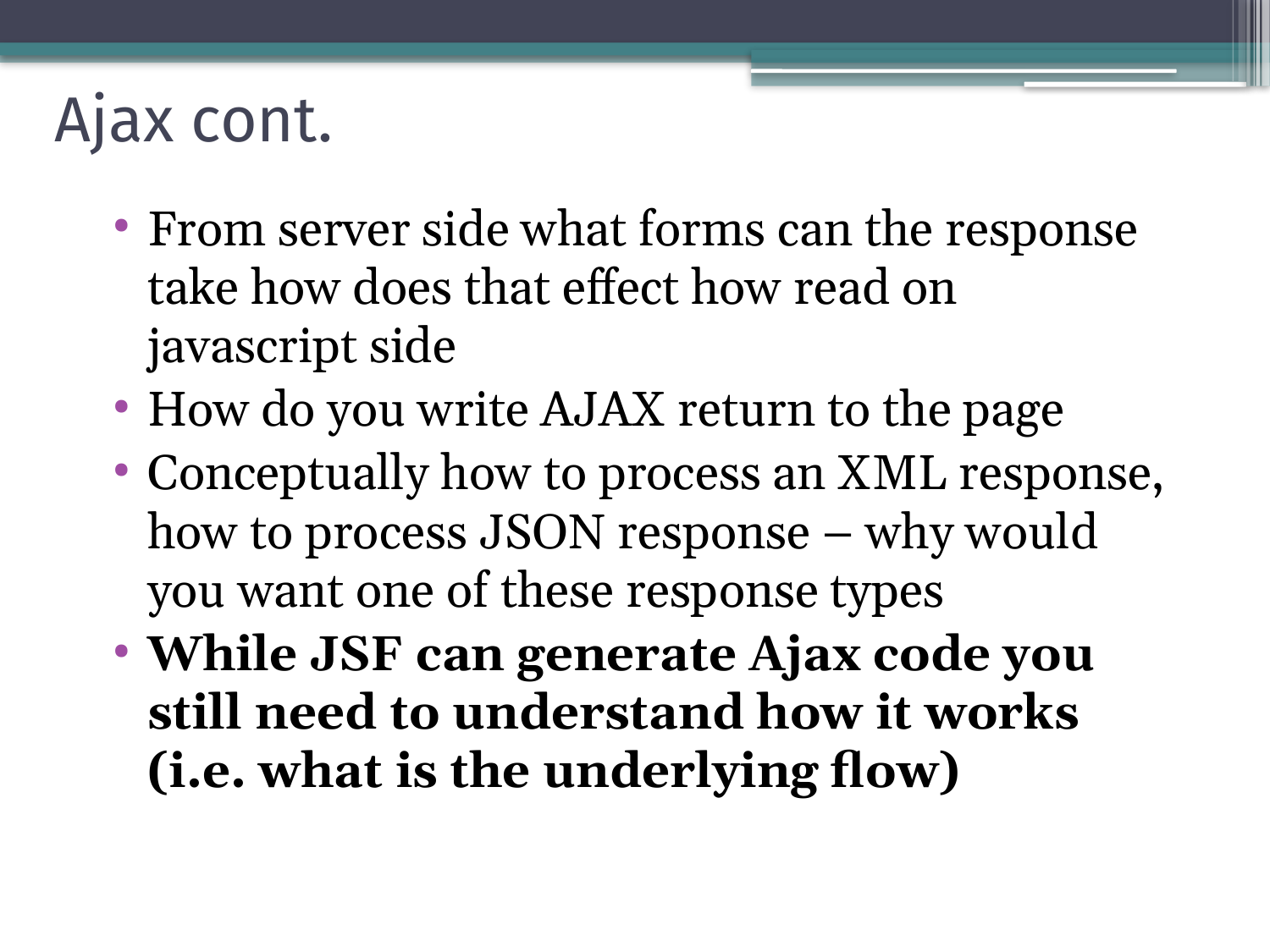

# Ajax cont.
From server side what forms can the response take how does that effect how read on javascript side
How do you write AJAX return to the page
Conceptually how to process an XML response, how to process JSON response – why would you want one of these response types
While JSF can generate Ajax code you still need to understand how it works	(i.e. what is the underlying flow)